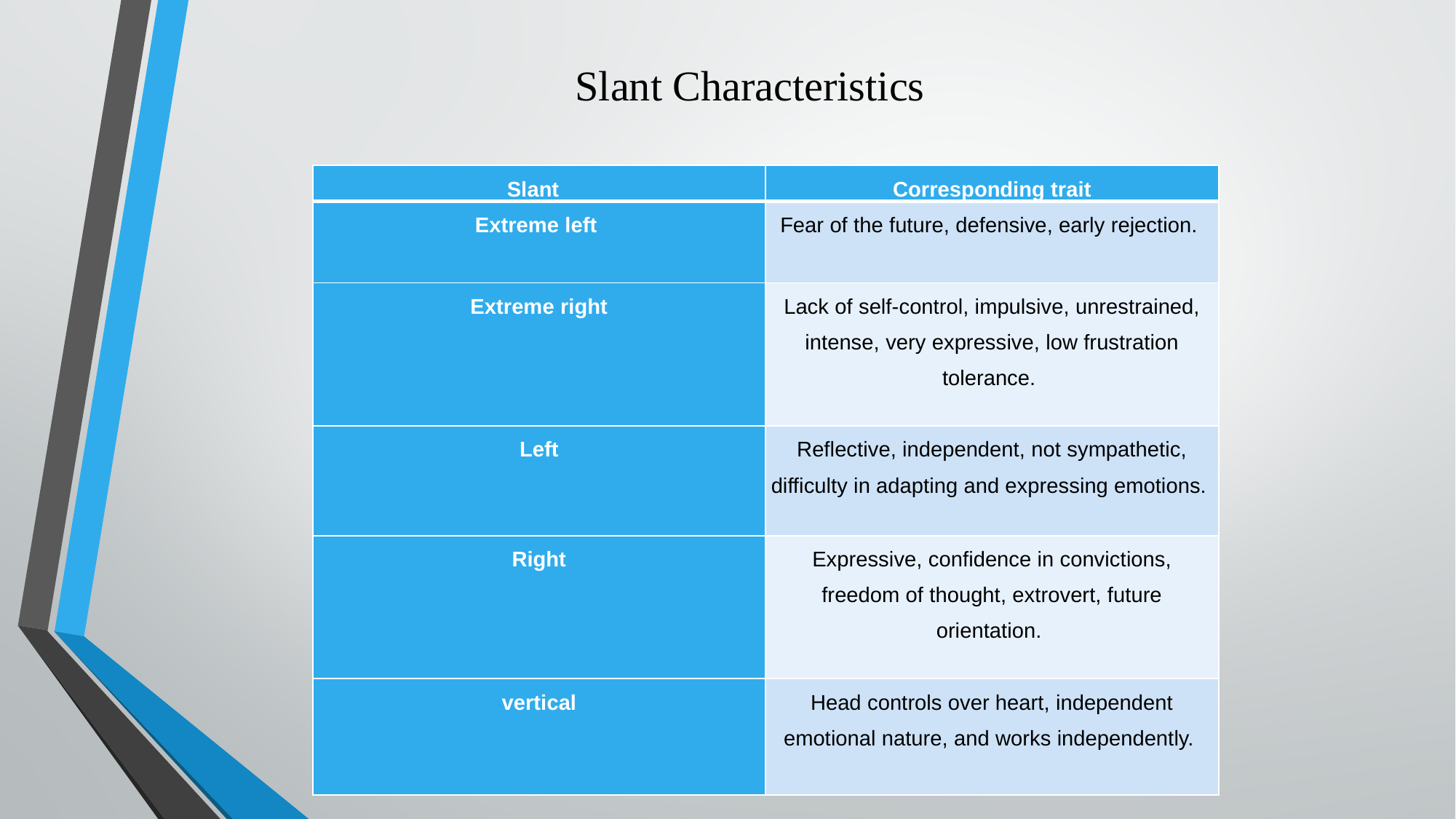

Slant Characteristics
| Slant | Corresponding trait |
| --- | --- |
| Extreme left | Fear of the future, defensive, early rejection. |
| Extreme right | Lack of self-control, impulsive, unrestrained, intense, very expressive, low frustration tolerance. |
| Left | Reflective, independent, not sympathetic, difficulty in adapting and expressing emotions. |
| Right | Expressive, confidence in convictions, freedom of thought, extrovert, future orientation. |
| vertical | Head controls over heart, independent emotional nature, and works independently. |